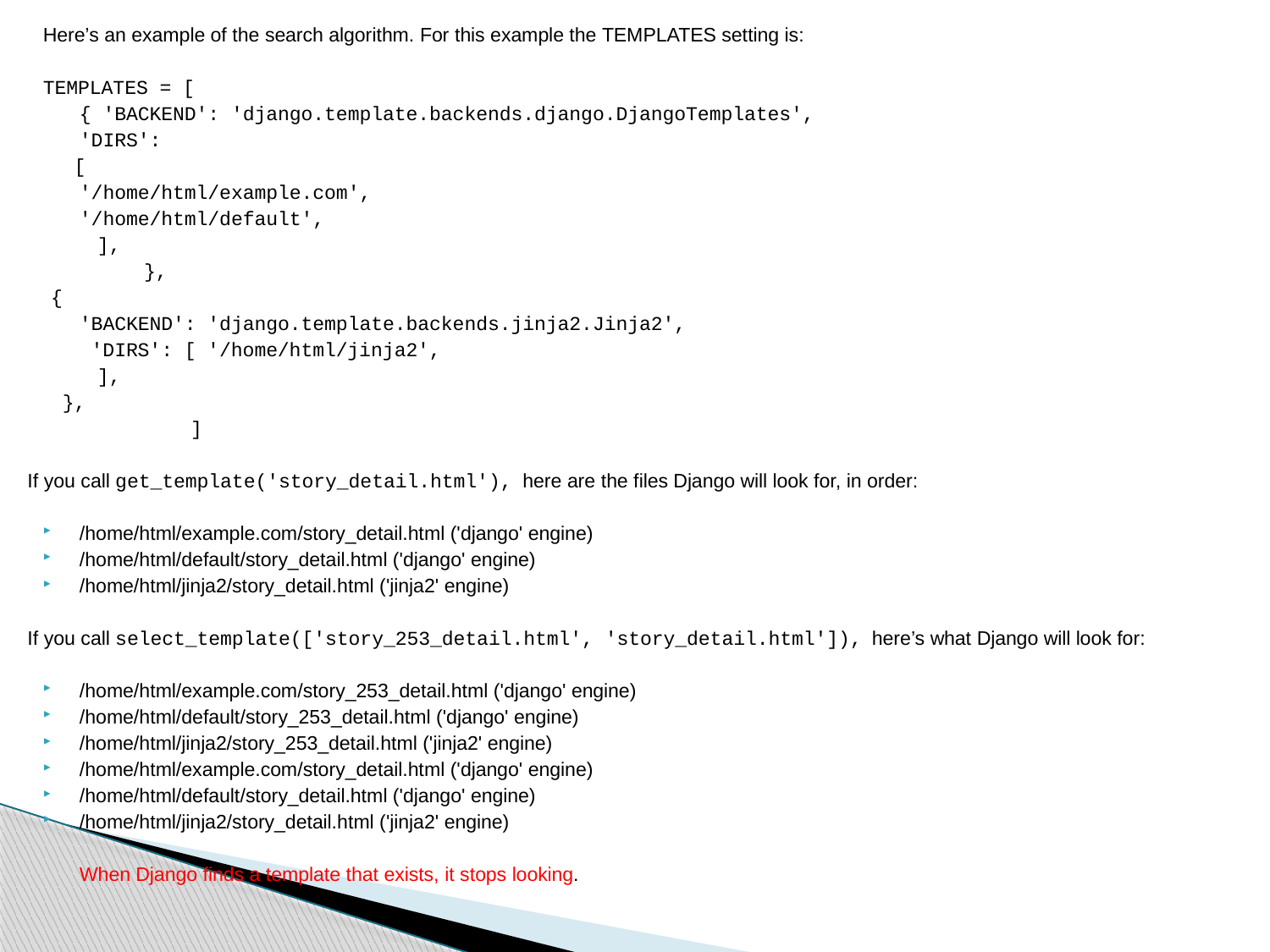

Here’s an example of the search algorithm. For this example the TEMPLATES setting is:

TEMPLATES = [
	{ 'BACKEND': 'django.template.backends.django.DjangoTemplates',
	'DIRS':
    [
	'/home/html/example.com',
	'/home/html/default',
      ],
          },
  {
	'BACKEND': 'django.template.backends.jinja2.Jinja2',
	 'DIRS': [ '/home/html/jinja2',
      ],
   },
              ]

If you call get_template('story_detail.html'), here are the files Django will look for, in order:

/home/html/example.com/story_detail.html ('django' engine)
/home/html/default/story_detail.html ('django' engine)
/home/html/jinja2/story_detail.html ('jinja2' engine)

If you call select_template(['story_253_detail.html', 'story_detail.html']), here’s what Django will look for:

/home/html/example.com/story_253_detail.html ('django' engine)
/home/html/default/story_253_detail.html ('django' engine)
/home/html/jinja2/story_253_detail.html ('jinja2' engine)
/home/html/example.com/story_detail.html ('django' engine)
/home/html/default/story_detail.html ('django' engine)
/home/html/jinja2/story_detail.html ('jinja2' engine)

		When Django finds a template that exists, it stops looking.